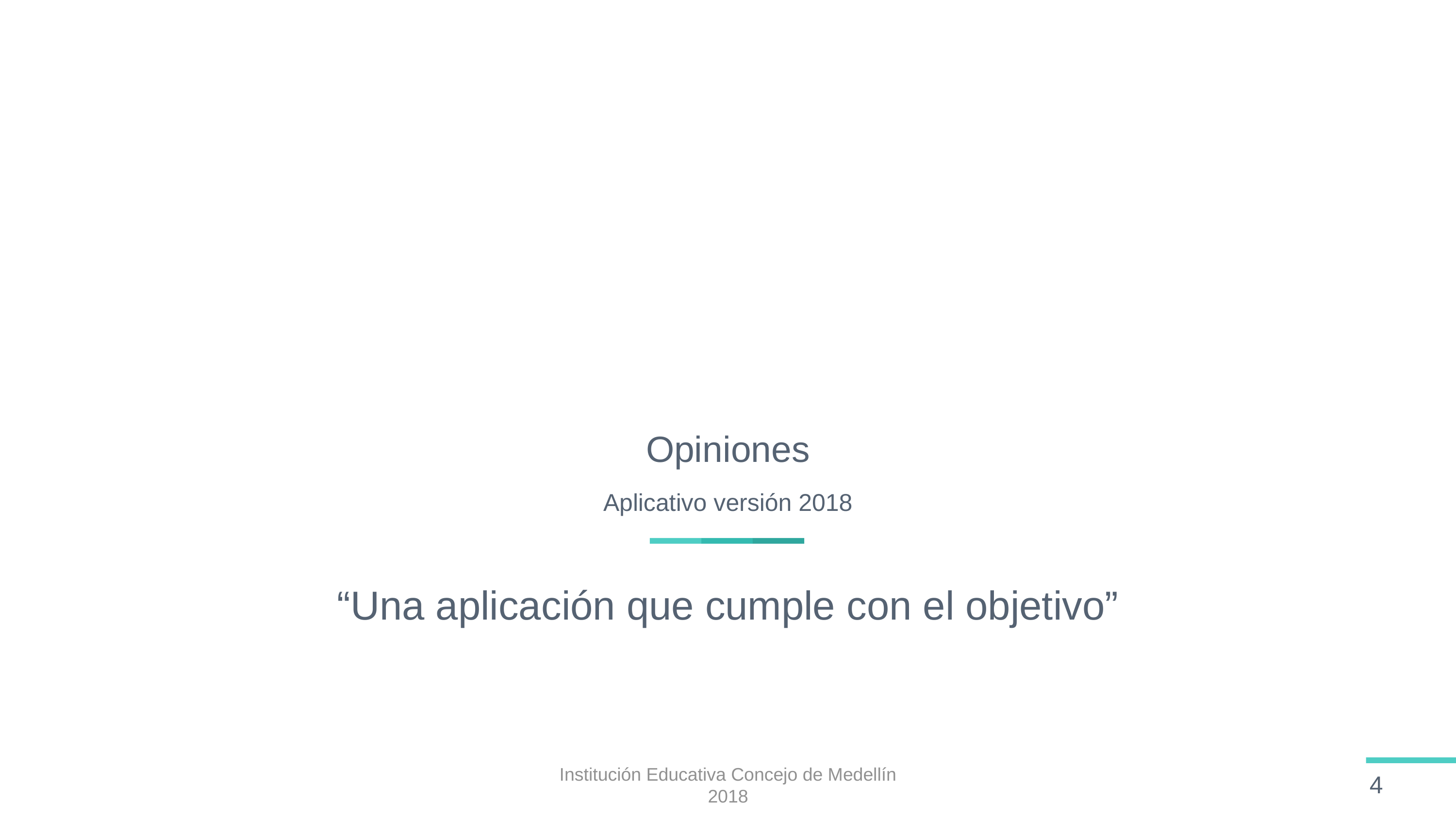

Opiniones
Aplicativo versión 2018
“Una aplicación que cumple con el objetivo”
Institución Educativa Concejo de Medellín
2018
4